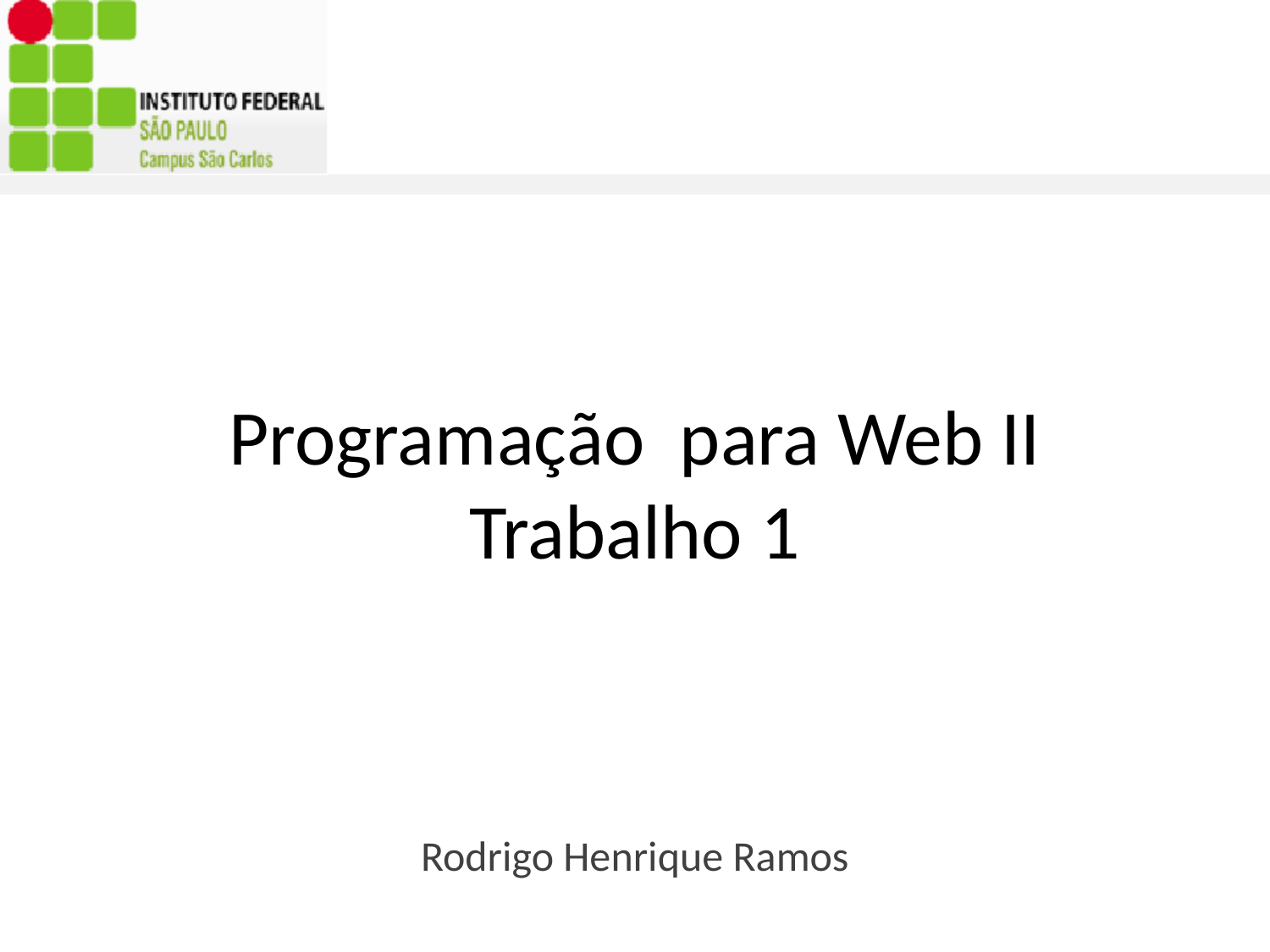

Programação  para Web II
Trabalho 1
Rodrigo Henrique Ramos